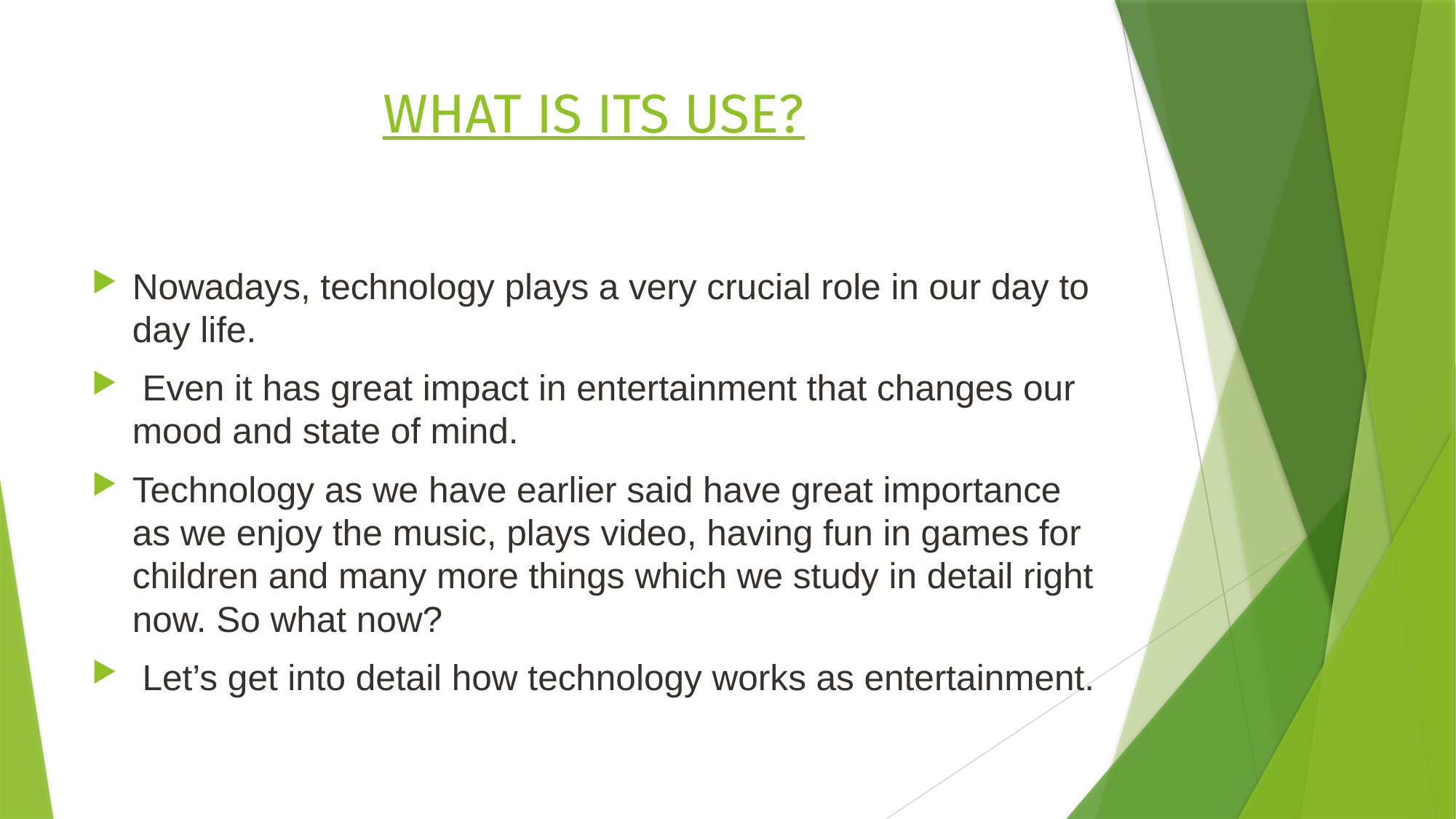

# WHAT IS ITS USE?
Nowadays, technology plays a very crucial role in our day to day life.
 Even it has great impact in entertainment that changes our mood and state of mind.
Technology as we have earlier said have great importance as we enjoy the music, plays video, having fun in games for children and many more things which we study in detail right now. So what now?
 Let’s get into detail how technology works as entertainment.